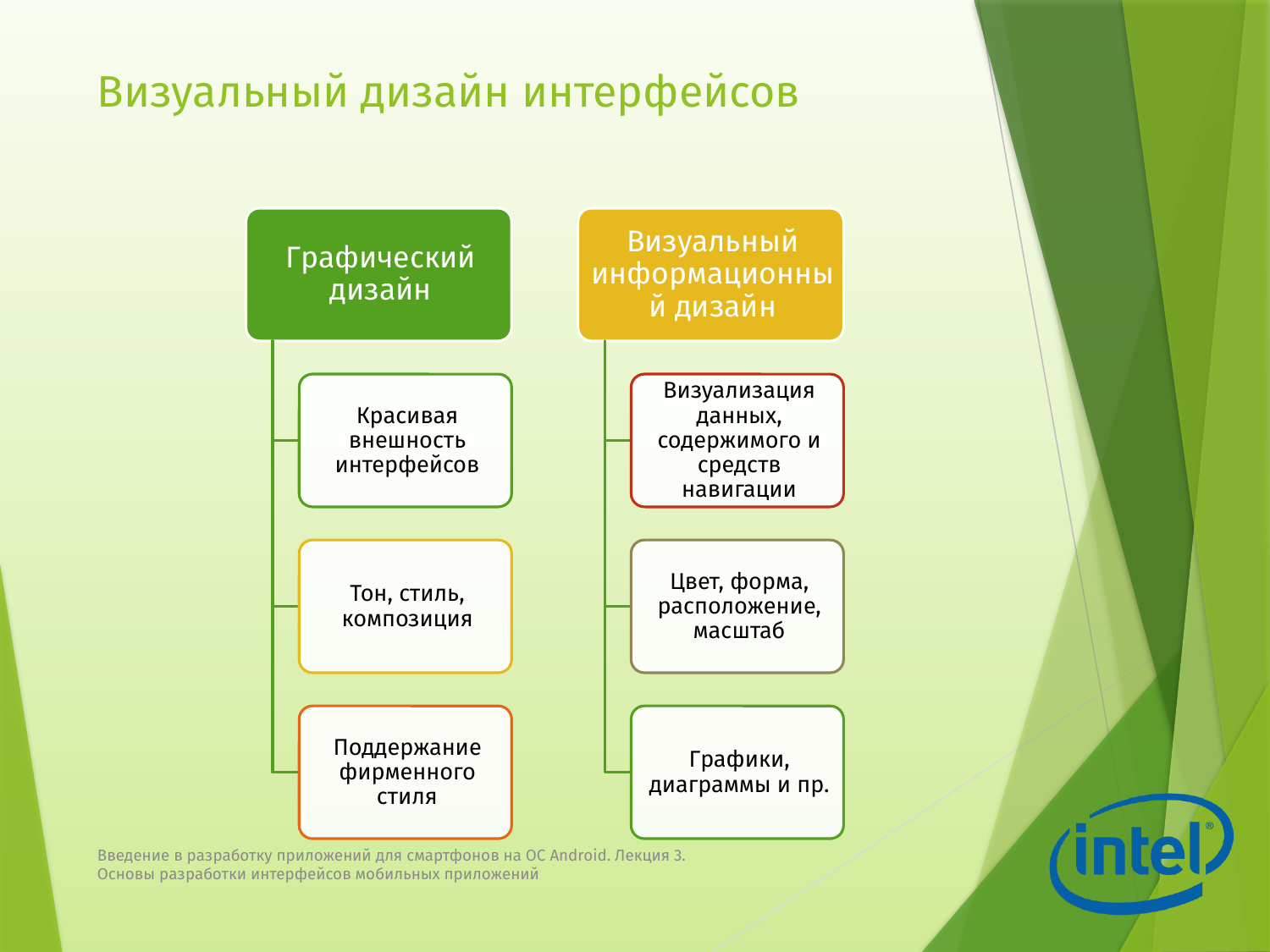

# Визуальный дизайн интерфейсов
Графический дизайн
Красивая внешность интерфейсов
Тон, стиль, композиция
Поддержание фирменного стиля
Визуальный информационный дизайн
Визуализация данных, содержимого и средств навигации
Цвет, форма, расположение, масштаб
Графики, диаграммы и пр.
Введение в разработку приложений для смартфонов на ОС Android. Лекция 3. Основы разработки интерфейсов мобильных приложений